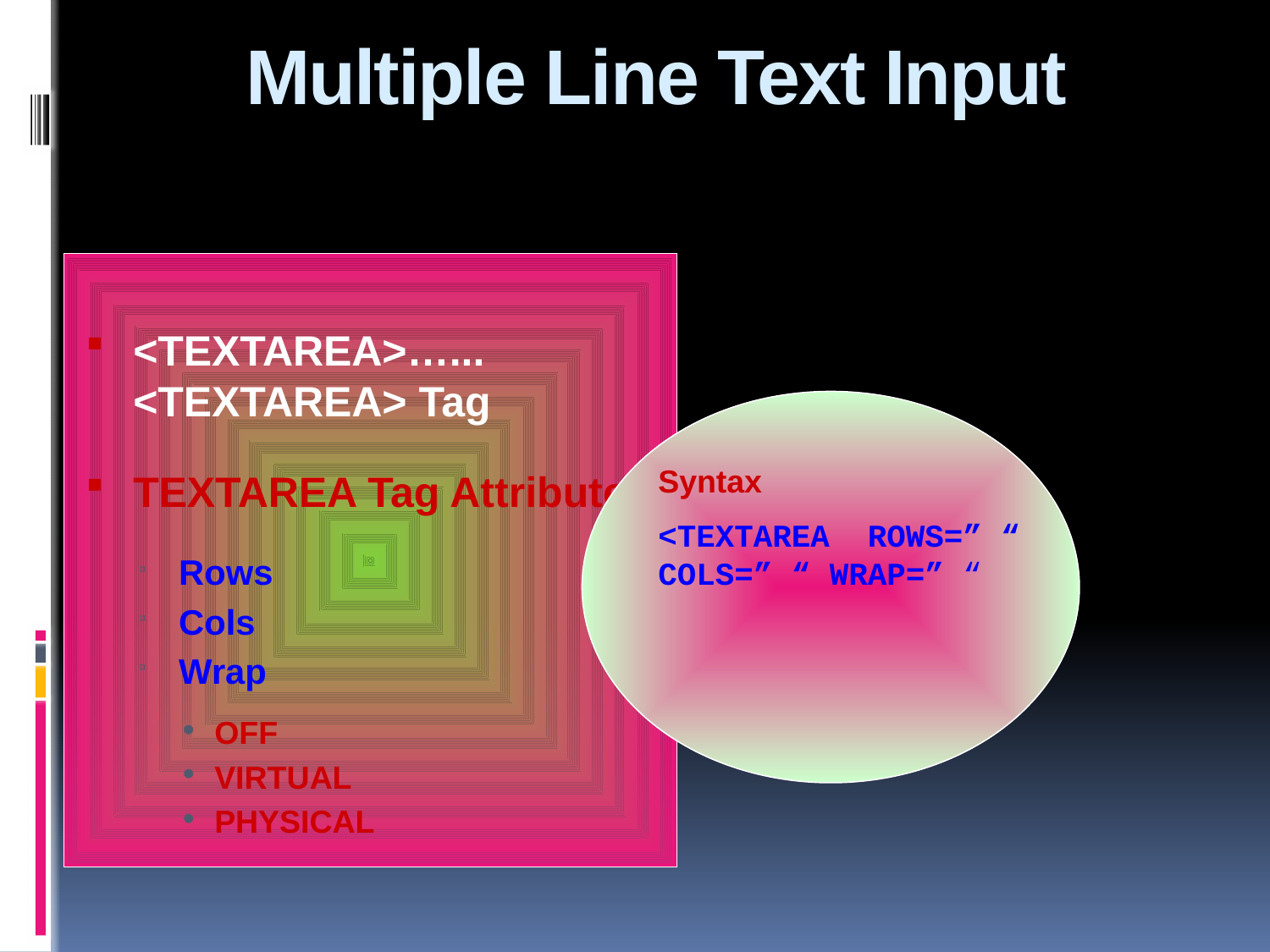

# Multiple Line Text Input

<TEXTAREA>…... <TEXTAREA> Tag

TEXTAREA Tag Attributes

Rows
Cols
Wrap

OFF
VIRTUAL
PHYSICAL

Syntax
<TEXTAREA  ROWS=” “ COLS=” “ WRAP=” “